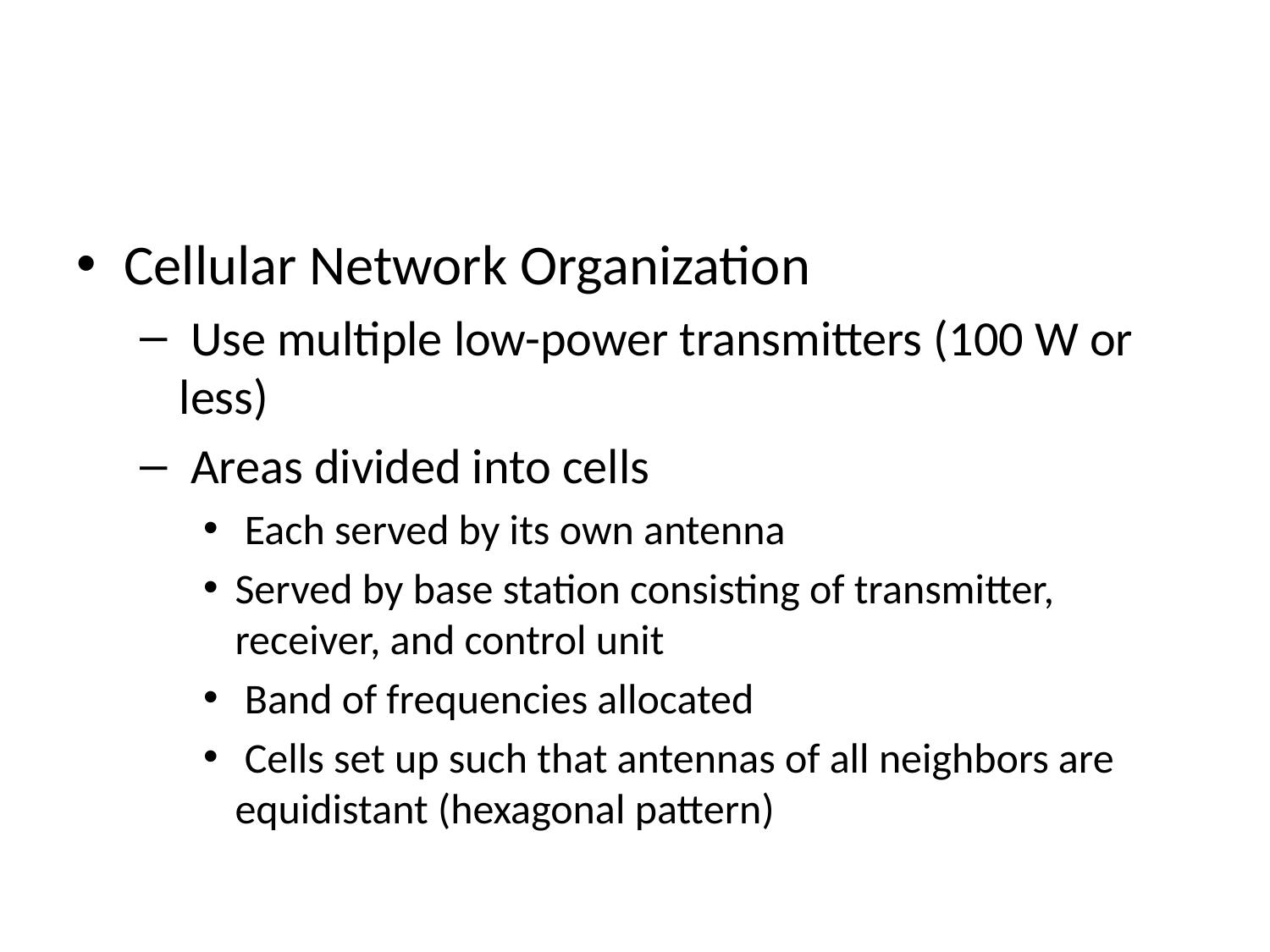

#
Cellular Network Organization
 Use multiple low-power transmitters (100 W or less)
 Areas divided into cells
 Each served by its own antenna
Served by base station consisting of transmitter, receiver, and control unit
 Band of frequencies allocated
 Cells set up such that antennas of all neighbors are equidistant (hexagonal pattern)